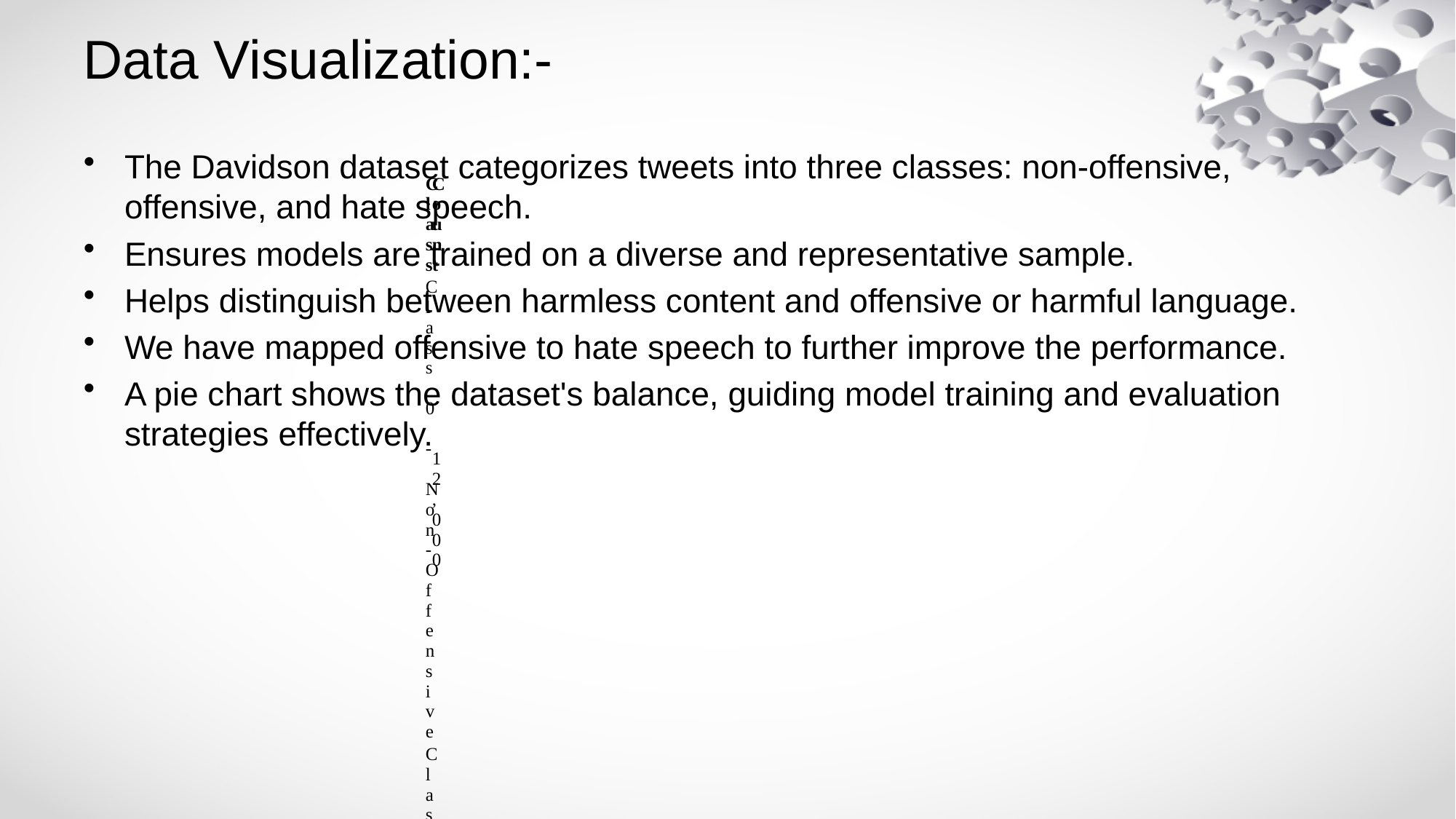

# Data Visualization:-
The Davidson dataset categorizes tweets into three classes: non-offensive, offensive, and hate speech.
Ensures models are trained on a diverse and representative sample.
Helps distinguish between harmless content and offensive or harmful language.
We have mapped offensive to hate speech to further improve the performance.
A pie chart shows the dataset's balance, guiding model training and evaluation strategies effectively.

| Class | Count |
| --- | --- |
| Class 0 - Non-Offensive | 12,000 |
| Class 1 - Offensive | 7,000 |
| Class 2 - Hate Speech | 5,000 |
The pie chart would show these proportions visually, with each slice representing one of the three classes.